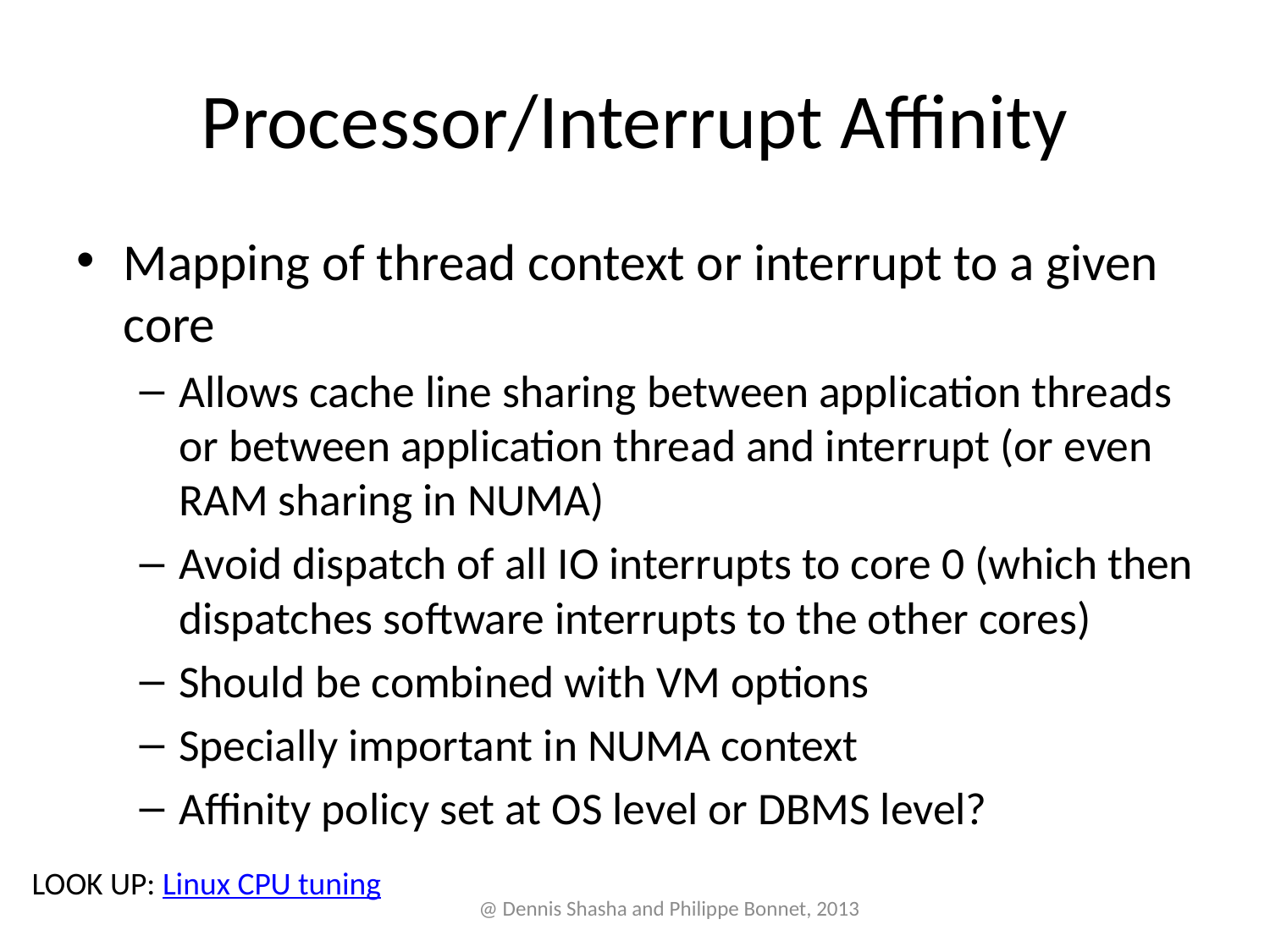

# Processor/Interrupt Affinity
Mapping of thread context or interrupt to a given core
Allows cache line sharing between application threads or between application thread and interrupt (or even RAM sharing in NUMA)
Avoid dispatch of all IO interrupts to core 0 (which then dispatches software interrupts to the other cores)
Should be combined with VM options
Specially important in NUMA context
Affinity policy set at OS level or DBMS level?

LOOK UP: Linux CPU tuning
@ Dennis Shasha and Philippe Bonnet, 2013